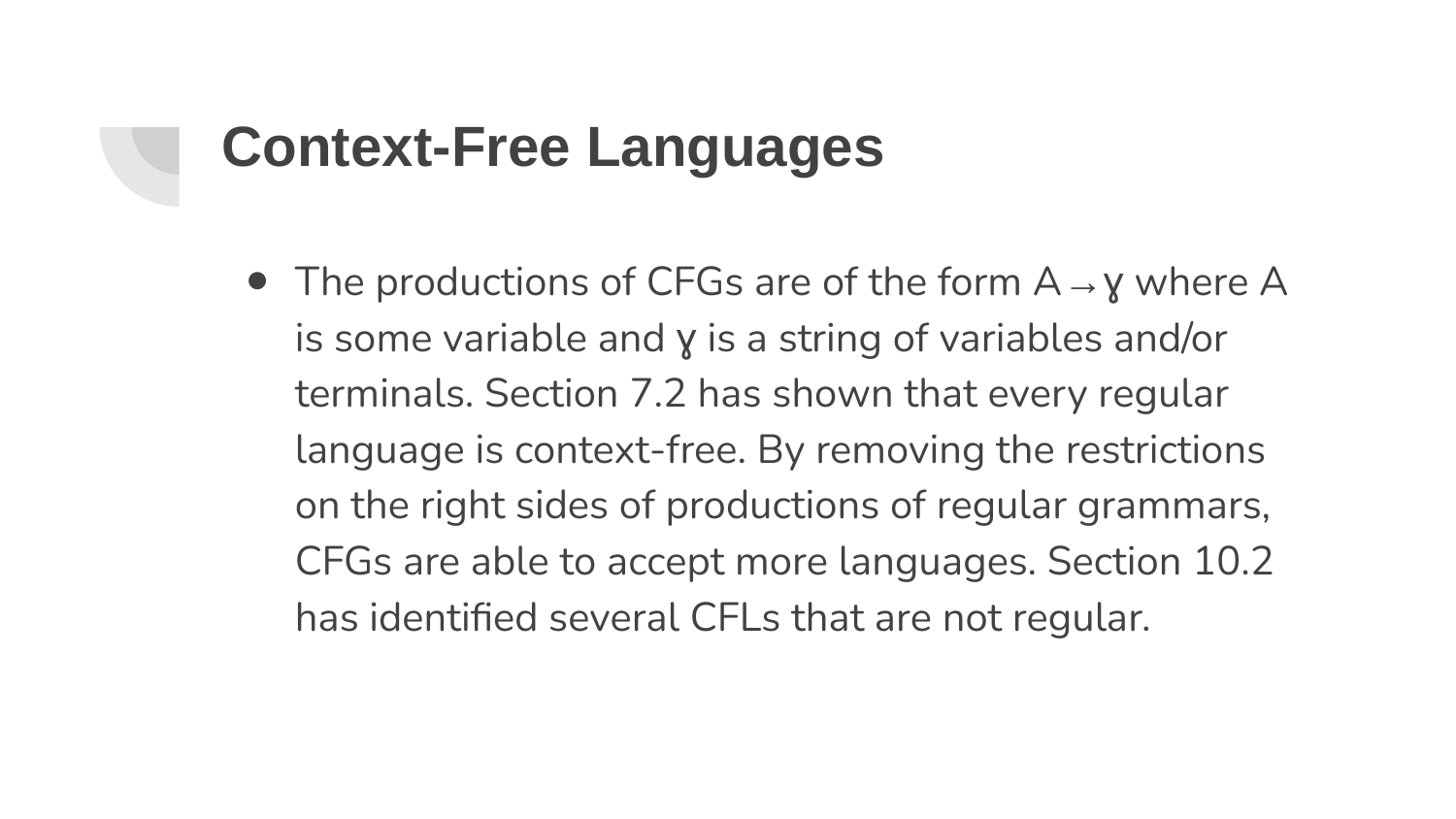

# Context-Free Languages
The productions of CFGs are of the form A→ɣ where A is some variable and ɣ is a string of variables and/or terminals. Section 7.2 has shown that every regular language is context-free. By removing the restrictions on the right sides of productions of regular grammars, CFGs are able to accept more languages. Section 10.2 has identified several CFLs that are not regular.